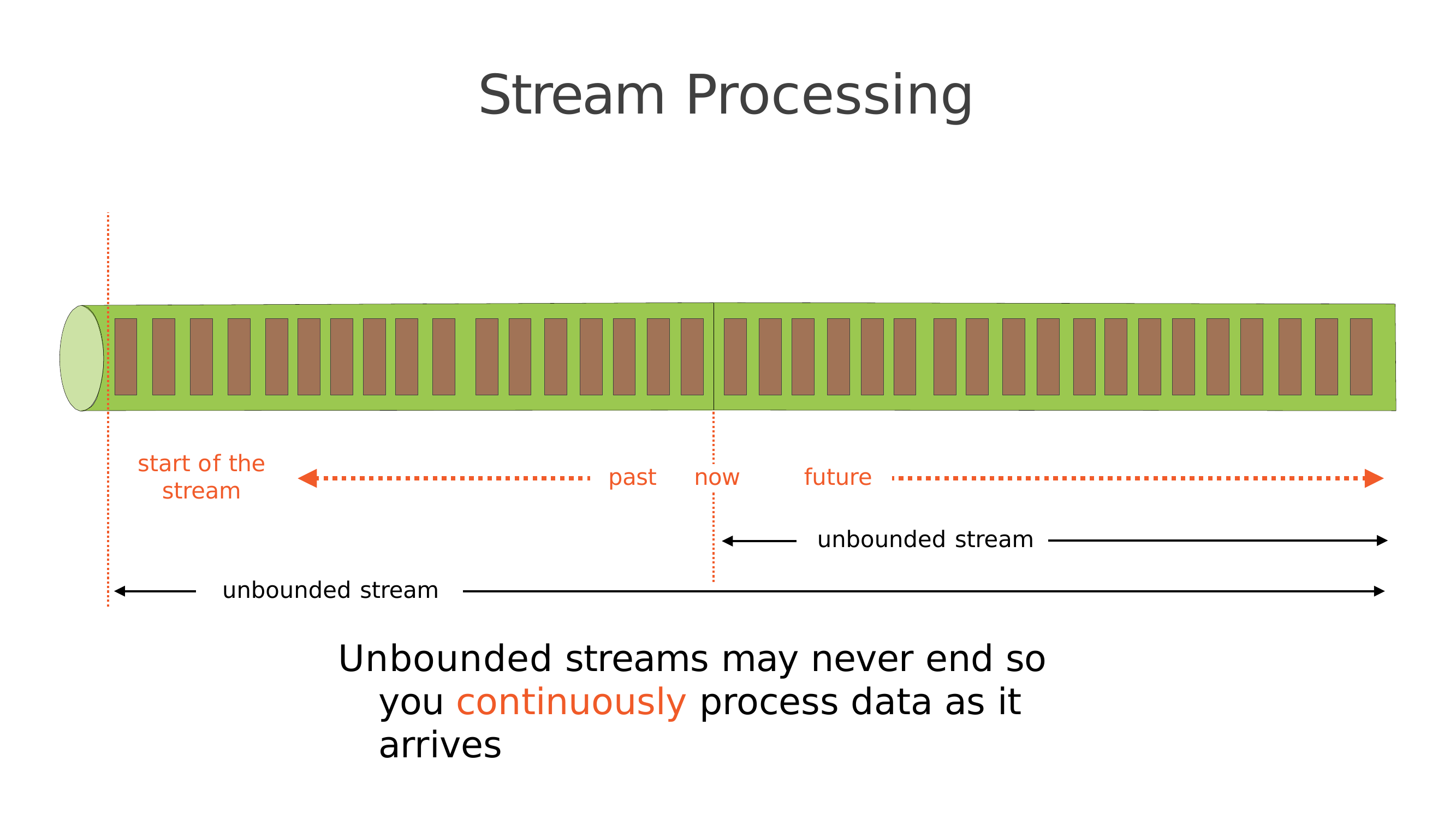

# Stream Processing

start of the stream
past	now
future

unbounded stream
unbounded stream
Unbounded streams may never end so you continuously process data as it arrives